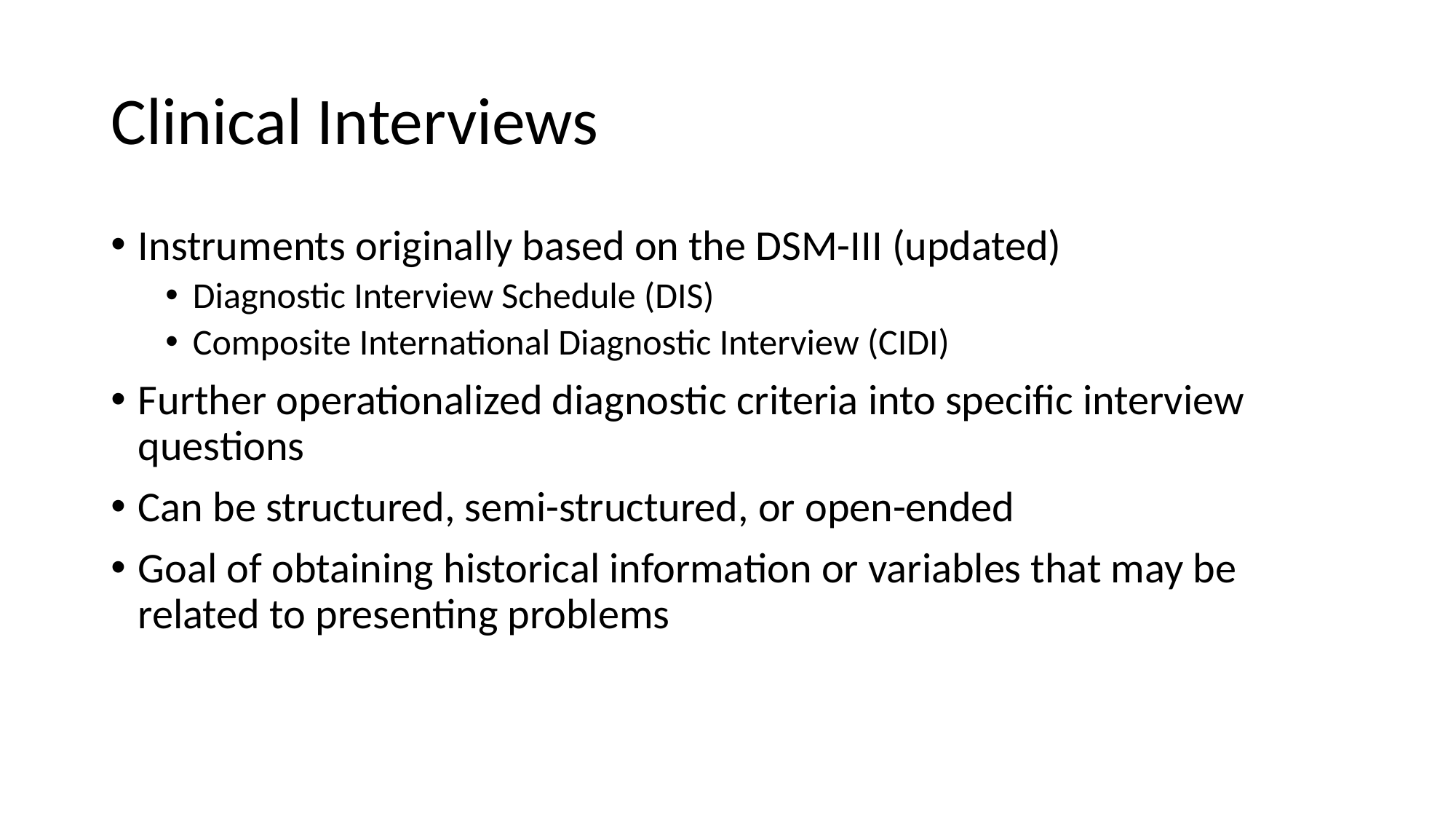

# Clinical Interviews
Instruments originally based on the DSM-III (updated)
Diagnostic Interview Schedule (DIS)
Composite International Diagnostic Interview (CIDI)
Further operationalized diagnostic criteria into specific interview questions
Can be structured, semi-structured, or open-ended
Goal of obtaining historical information or variables that may be related to presenting problems